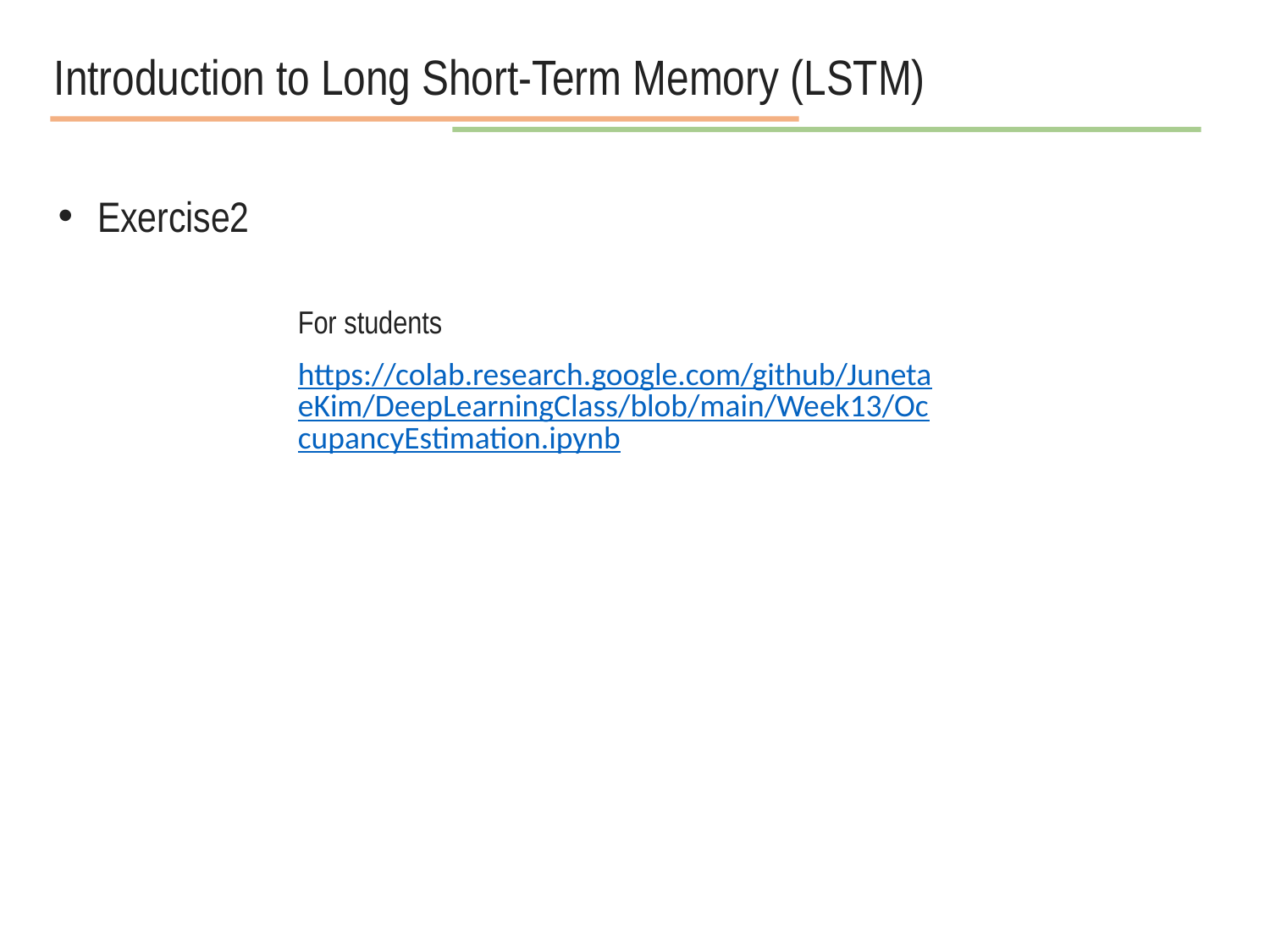

Introduction to Long Short-Term Memory (LSTM)
Exercise2

For students
https://colab.research.google.com/github/JunetaeKim/DeepLearningClass/blob/main/Week13/OccupancyEstimation.ipynb